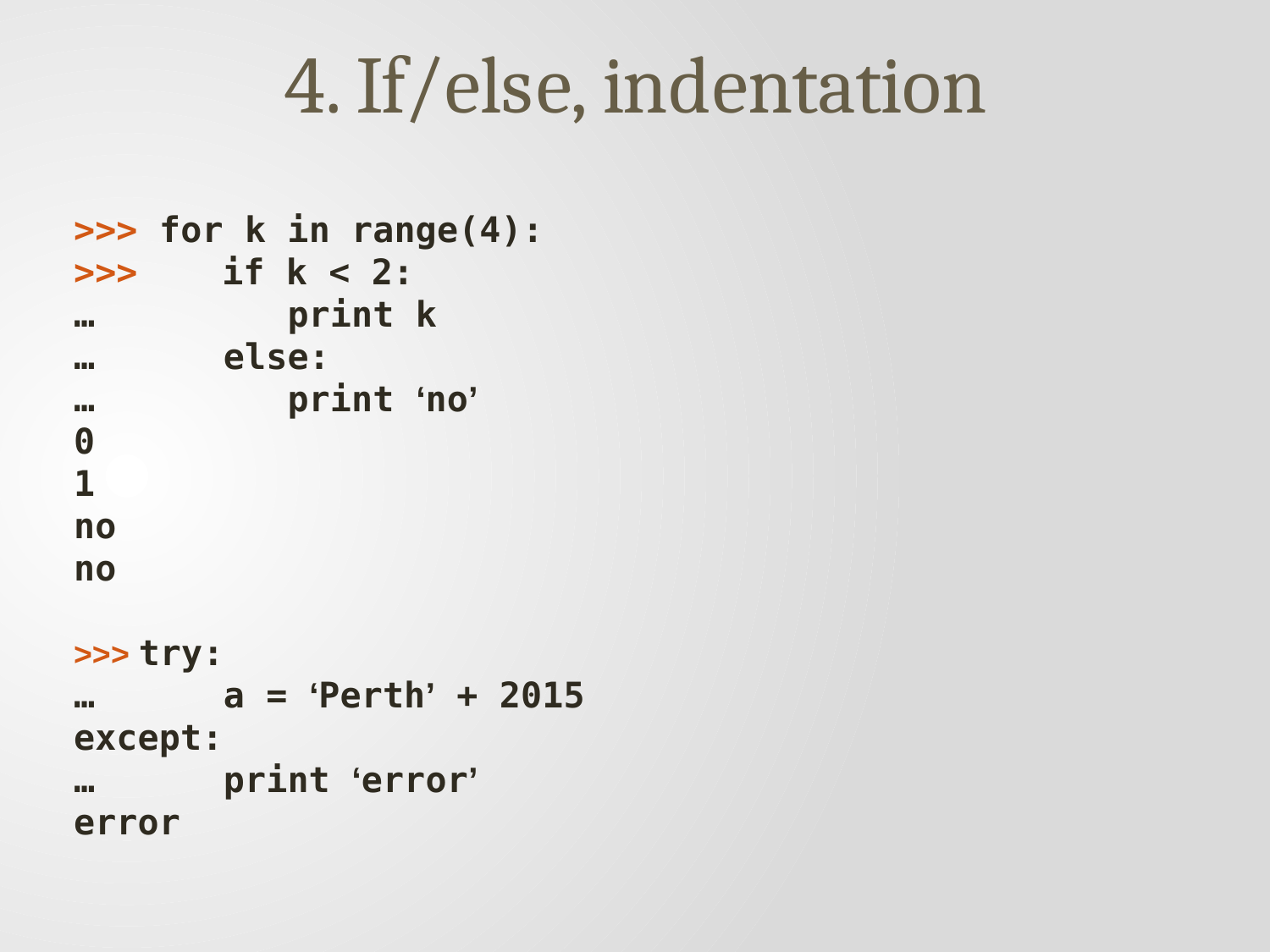

# 4. If/else, indentation
>>> for k in range(4):
>>> 	 if k < 2:
…         print k
…      else:
…         print ‘no’
0
1
no
no

>>> try:
…      a = ‘Perth’ + 2015
except:
…      print ‘error’
error